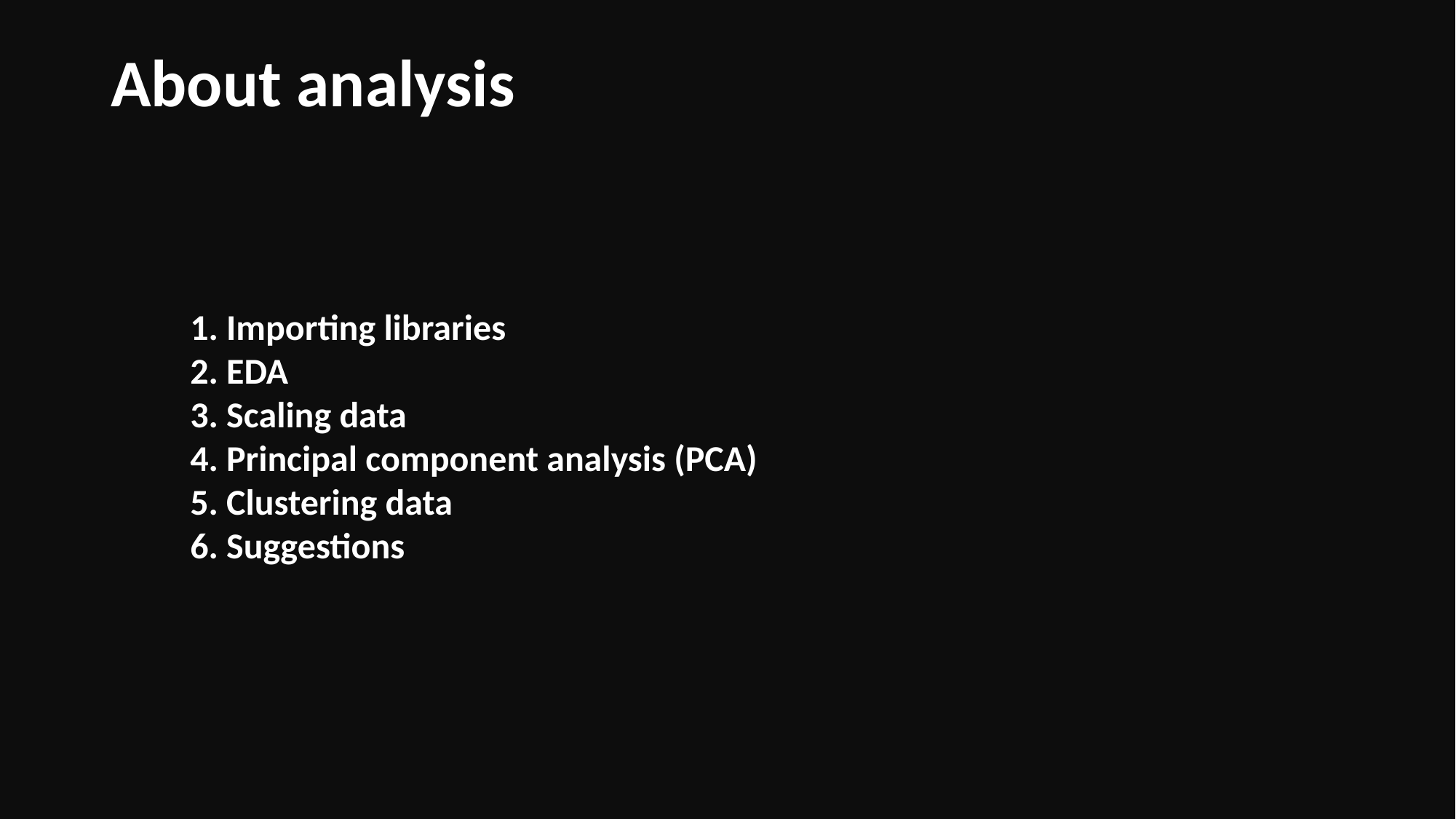

# About analysis
1. Importing libraries
2. EDA
3. Scaling data
4. Principal component analysis (PCA)
5. Clustering data
6. Suggestions